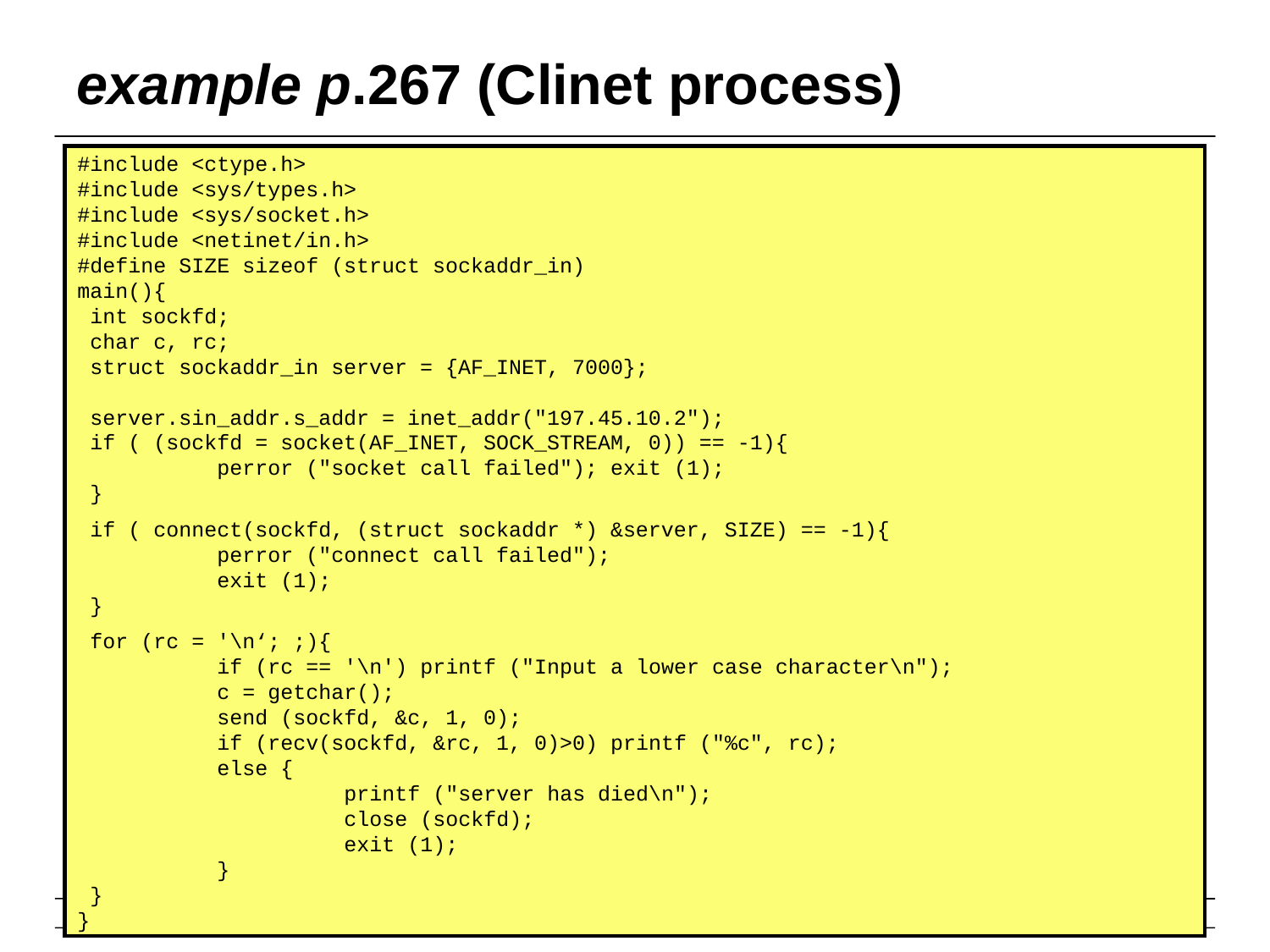

# example p.267 (Clinet process)

#include <ctype.h>
#include <sys/types.h>
#include <sys/socket.h>
#include <netinet/in.h>
#define SIZE sizeof (struct sockaddr_in)
main(){
 int sockfd;
 char c, rc;
 struct sockaddr_in server = {AF_INET, 7000};
 server.sin_addr.s_addr = inet_addr("197.45.10.2");
 if ( (sockfd = socket(AF_INET, SOCK_STREAM, 0)) == -1){
	 perror ("socket call failed"); exit (1);
 }
 if ( connect(sockfd, (struct sockaddr *) &server, SIZE) == -1){
	 perror ("connect call failed");
	 exit (1);
 }
 for (rc = '\n‘; ;){
	 if (rc == '\n') printf ("Input a lower case character\n");
	 c = getchar();
	 send (sockfd, &c, 1, 0);
	 if (recv(sockfd, &rc, 1, 0)>0) printf ("%c", rc);
	 else {
		 printf ("server has died\n");
		 close (sockfd);
		 exit (1);
	 }
 }
}
41